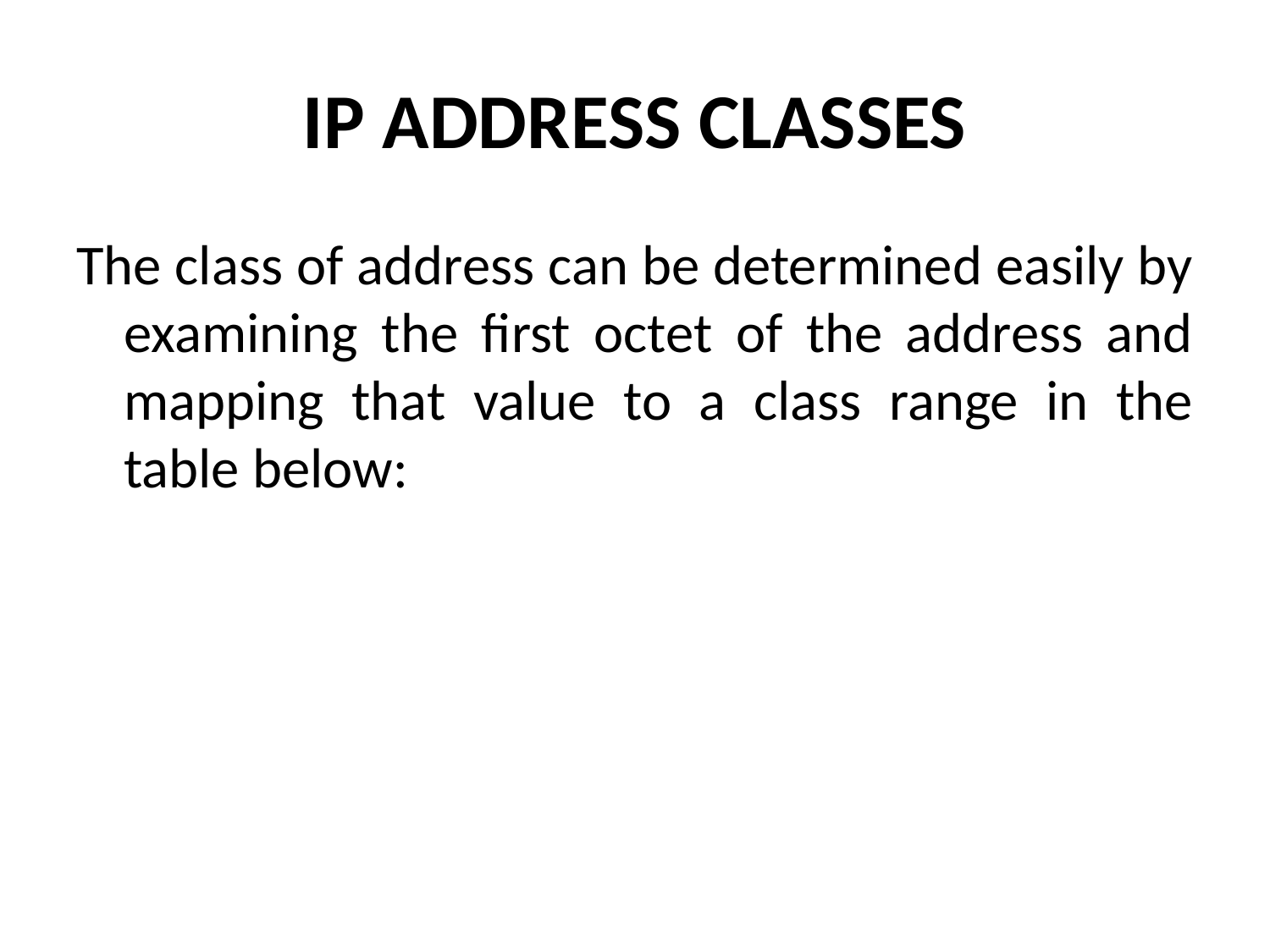

# IP ADDRESS CLASSES
The class of address can be determined easily by examining the first octet of the address and mapping that value to a class range in the table below: